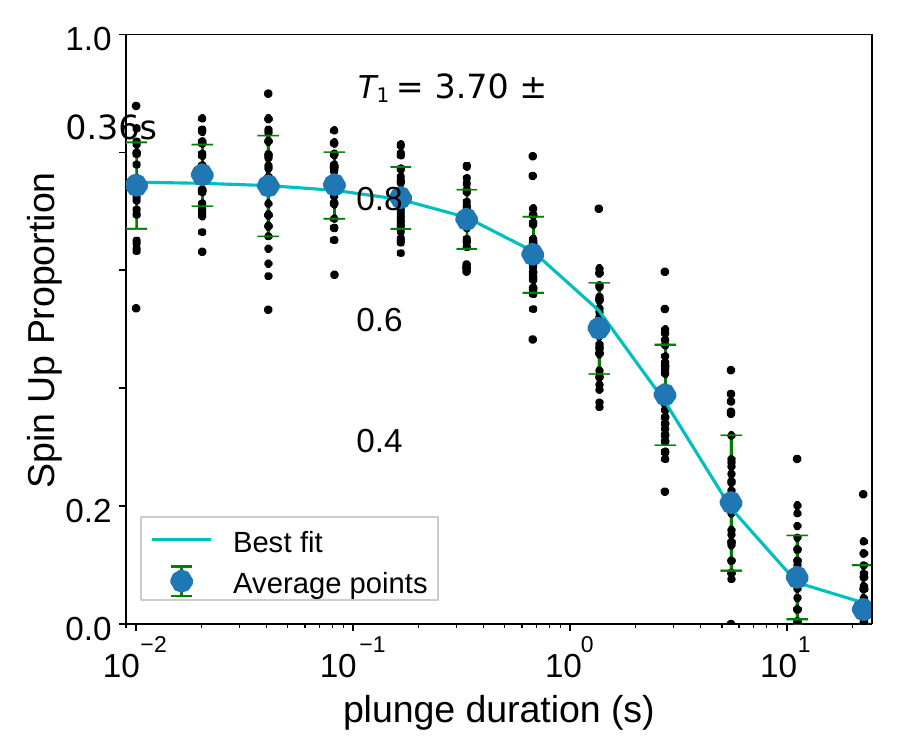

1.0
T1 = 3.70 ± 0.36s
0.8

0.6

0.4

Spin Up Proportion

0.2

Best fit Average points

0.0

−2	−1
0
1
10
10	10
10
plunge duration (s)